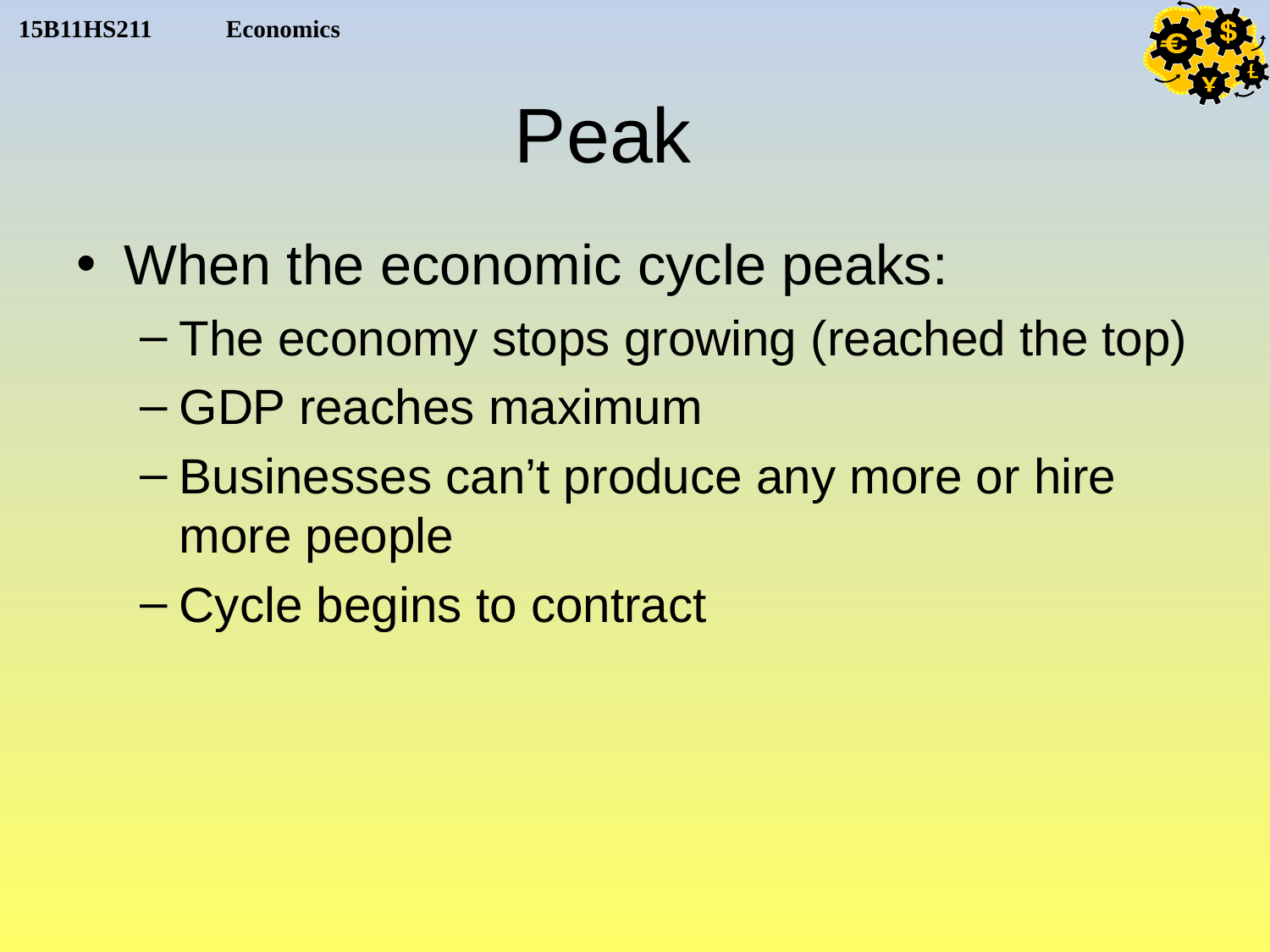

# Peak
When the economic cycle peaks:
The economy stops growing (reached the top)
GDP reaches maximum
Businesses can’t produce any more or hire more people
Cycle begins to contract